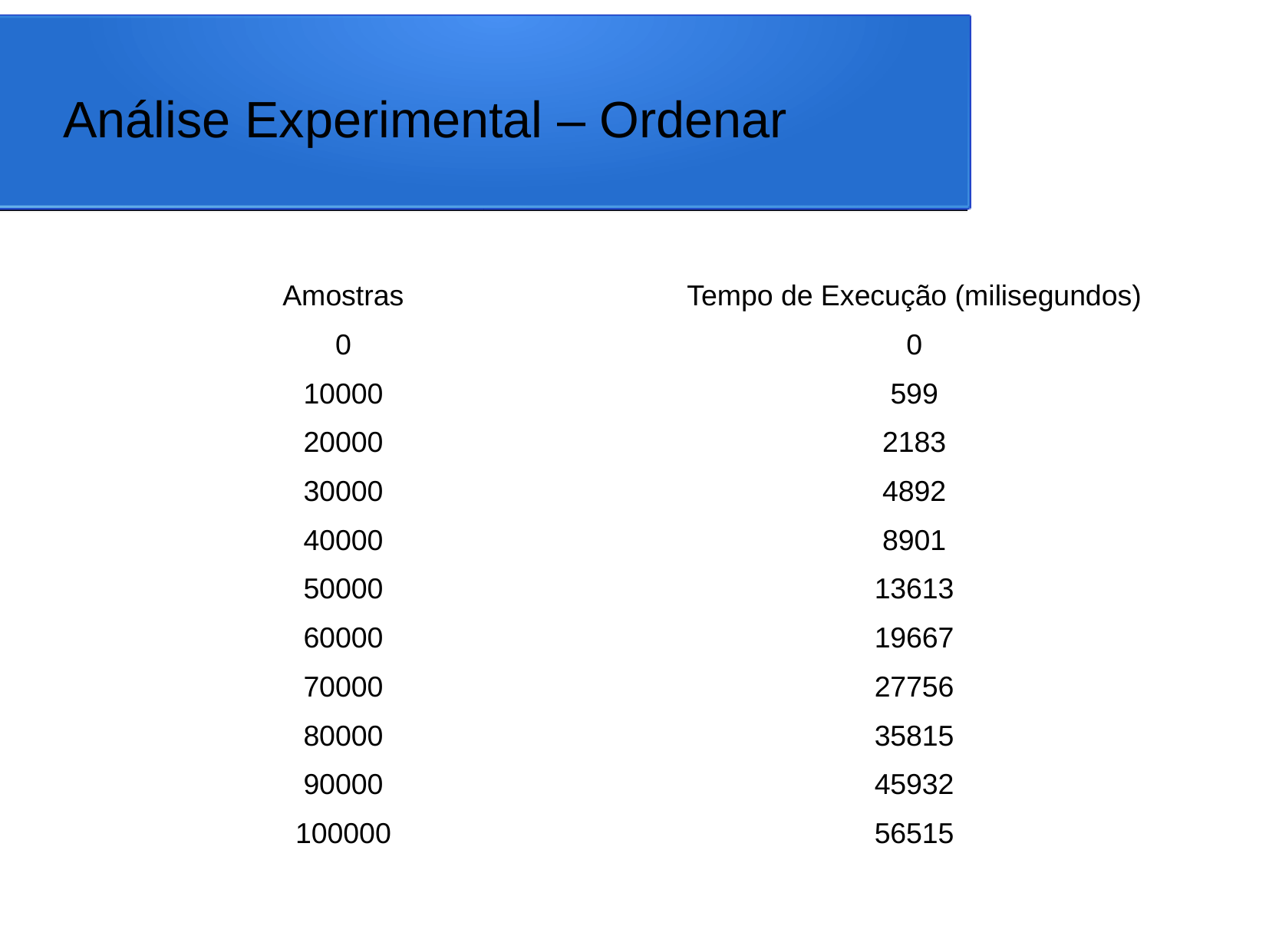

Análise Experimental – Ordenar
| Amostras | Tempo de Execução (milisegundos) |
| --- | --- |
| 0 | 0 |
| 10000 | 599 |
| 20000 | 2183 |
| 30000 | 4892 |
| 40000 | 8901 |
| 50000 | 13613 |
| 60000 | 19667 |
| 70000 | 27756 |
| 80000 | 35815 |
| 90000 | 45932 |
| 100000 | 56515 |